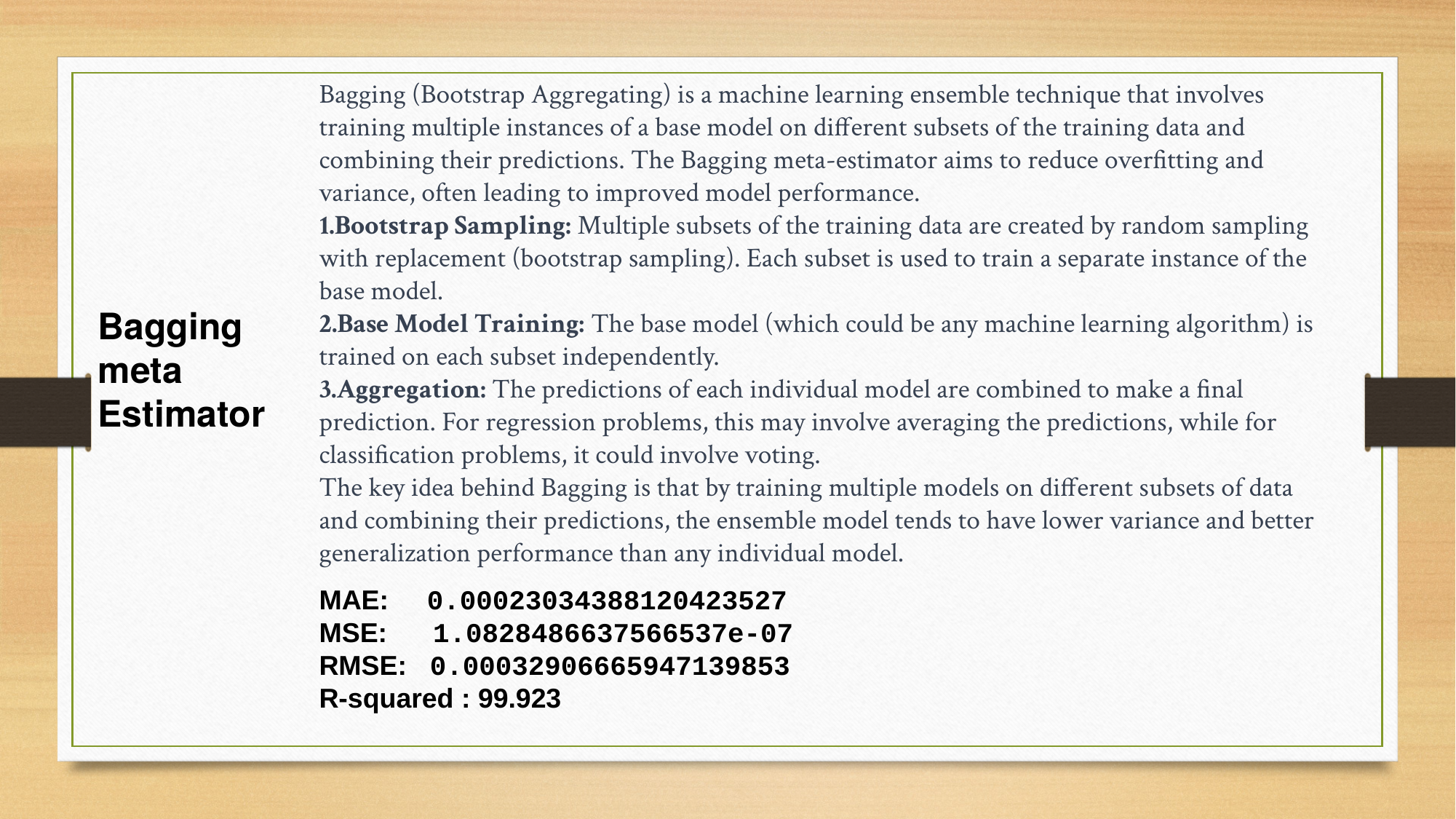

Bagging (Bootstrap Aggregating) is a machine learning ensemble technique that involves training multiple instances of a base model on different subsets of the training data and combining their predictions. The Bagging meta-estimator aims to reduce overfitting and variance, often leading to improved model performance.
Bootstrap Sampling: Multiple subsets of the training data are created by random sampling with replacement (bootstrap sampling). Each subset is used to train a separate instance of the base model.
Base Model Training: The base model (which could be any machine learning algorithm) is trained on each subset independently.
Aggregation: The predictions of each individual model are combined to make a final prediction. For regression problems, this may involve averaging the predictions, while for classification problems, it could involve voting.
The key idea behind Bagging is that by training multiple models on different subsets of data and combining their predictions, the ensemble model tends to have lower variance and better generalization performance than any individual model.
Bagging meta Estimator
MAE:     0.00023034388120423527
MSE:      1.0828486637566537e-07
RMSE:   0.00032906665947139853
R-squared : 99.923